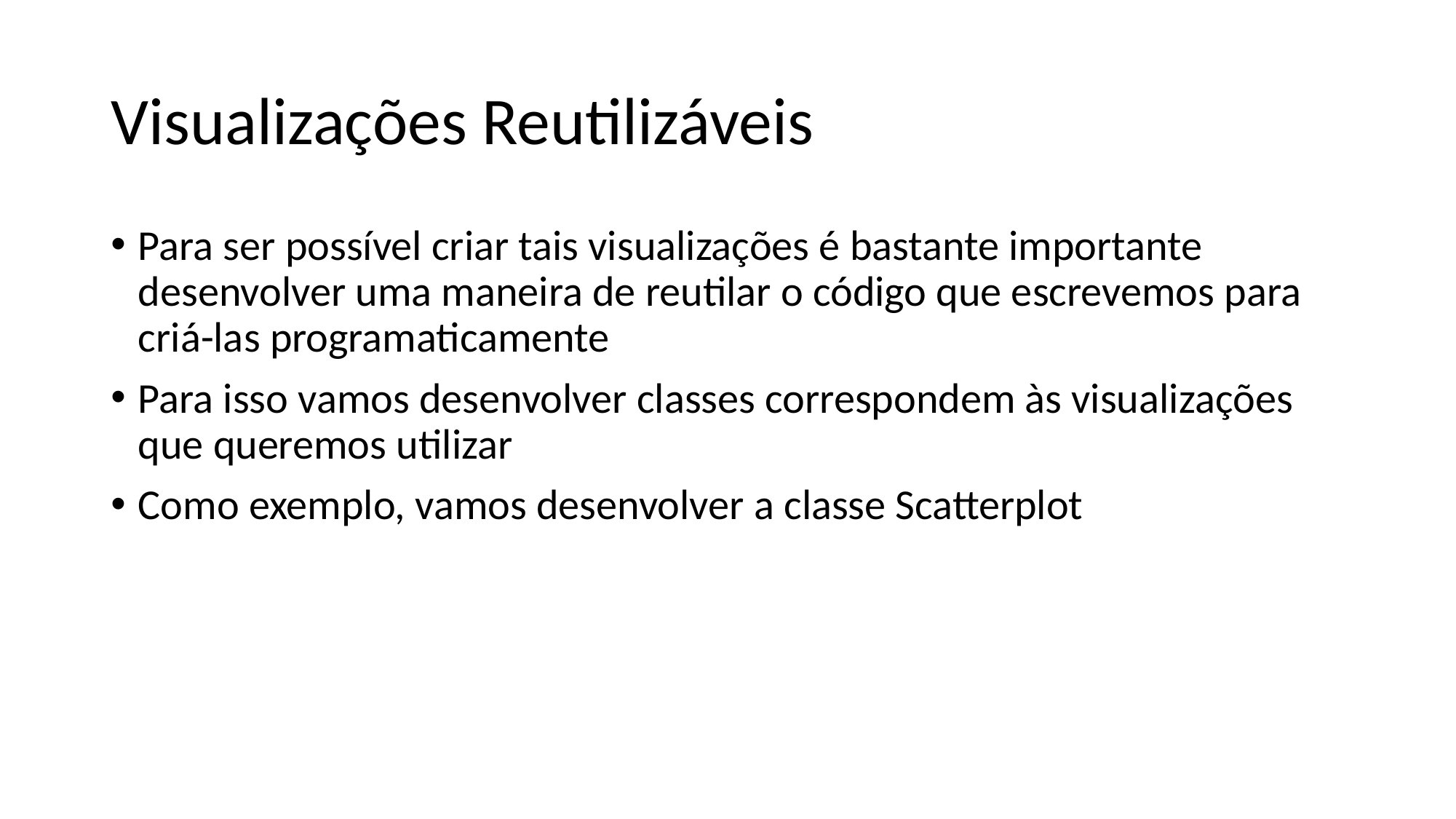

# Visualizações Reutilizáveis
Para ser possível criar tais visualizações é bastante importante desenvolver uma maneira de reutilar o código que escrevemos para criá-las programaticamente
Para isso vamos desenvolver classes correspondem às visualizações que queremos utilizar
Como exemplo, vamos desenvolver a classe Scatterplot